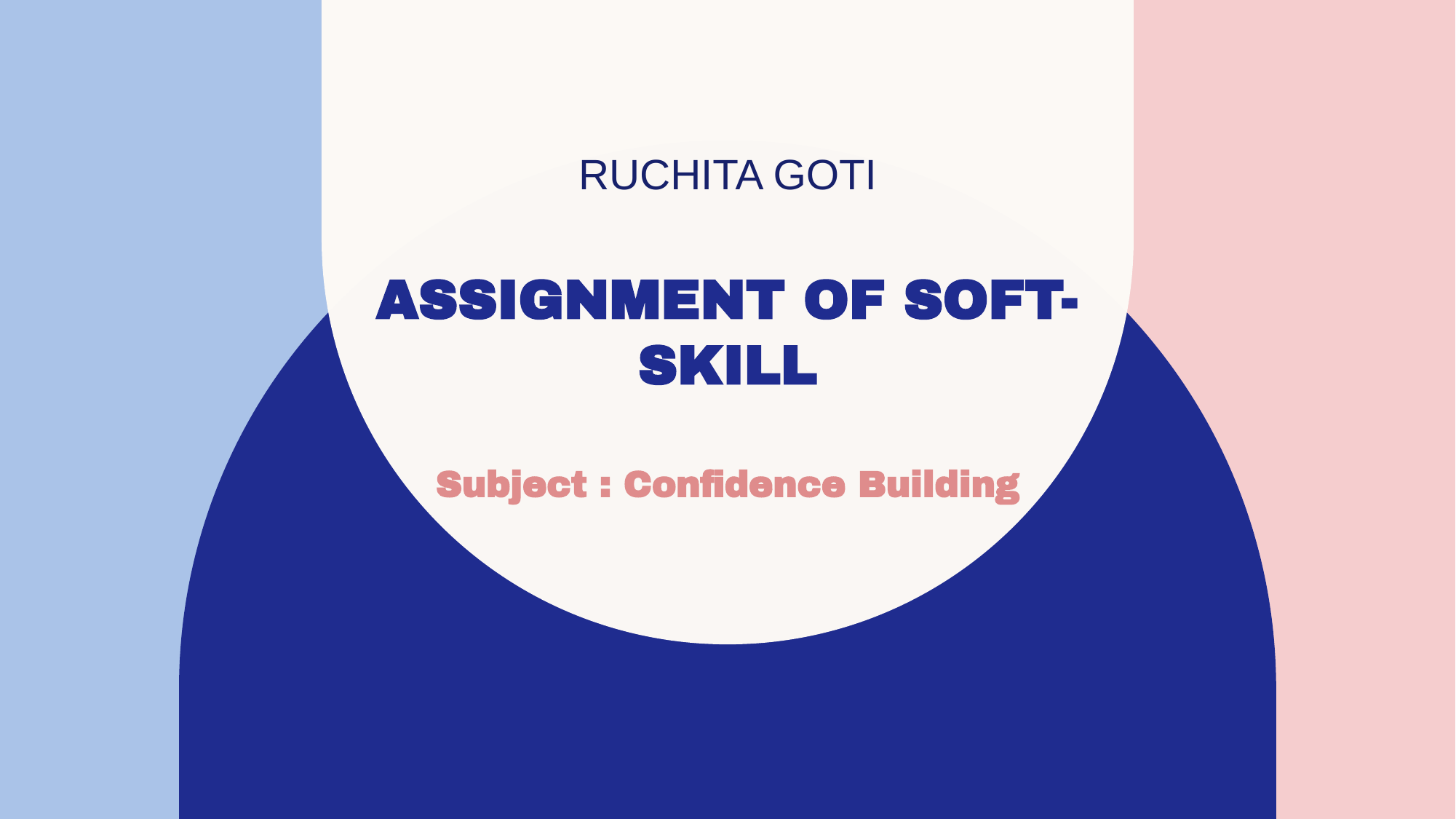

# Ruchita Goti Assignment of soft- skill Subject : Confidence Building